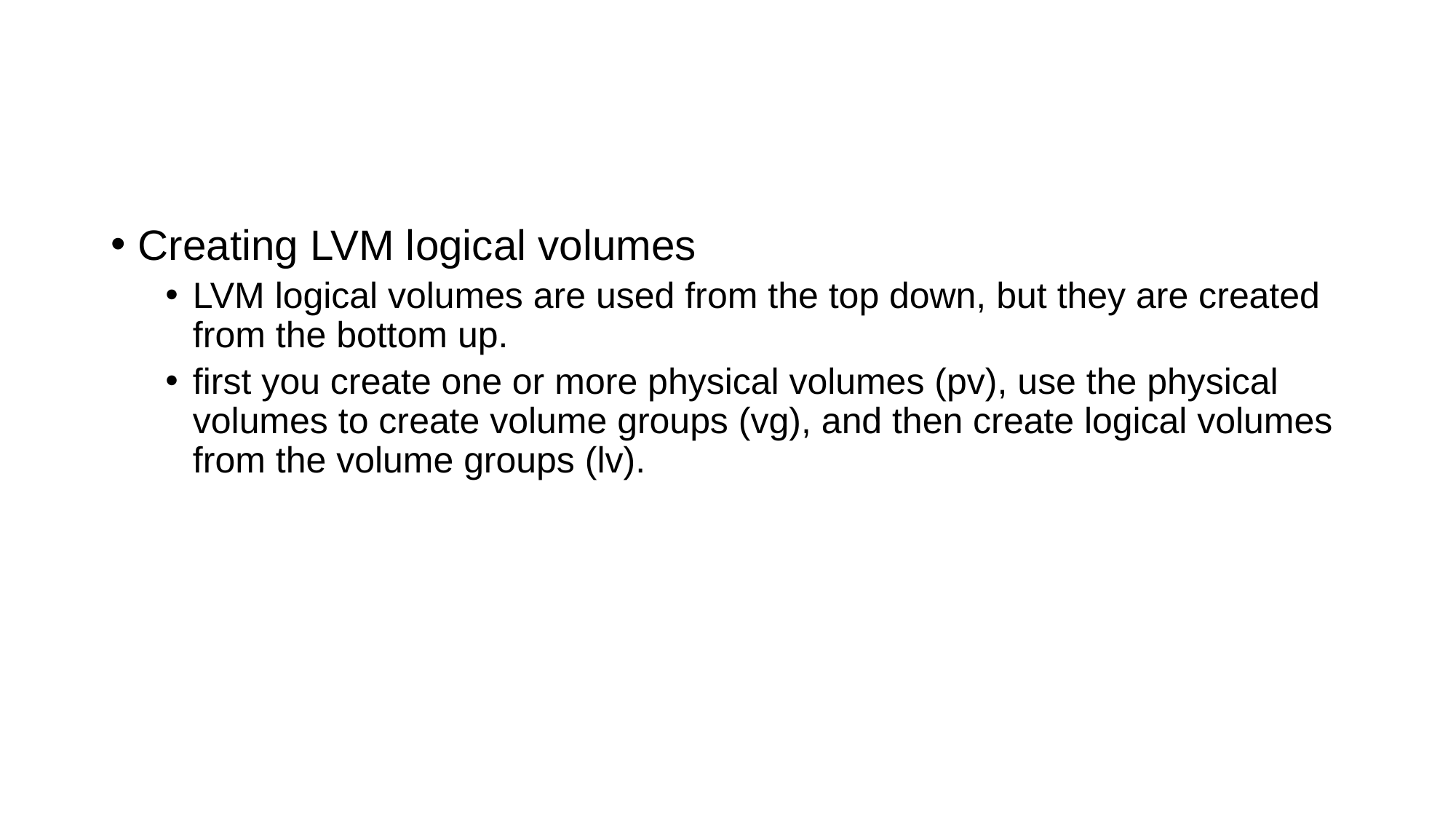

#
Creating LVM logical volumes
LVM logical volumes are used from the top down, but they are created from the bottom up.
first you create one or more physical volumes (pv), use the physical volumes to create volume groups (vg), and then create logical volumes from the volume groups (lv).